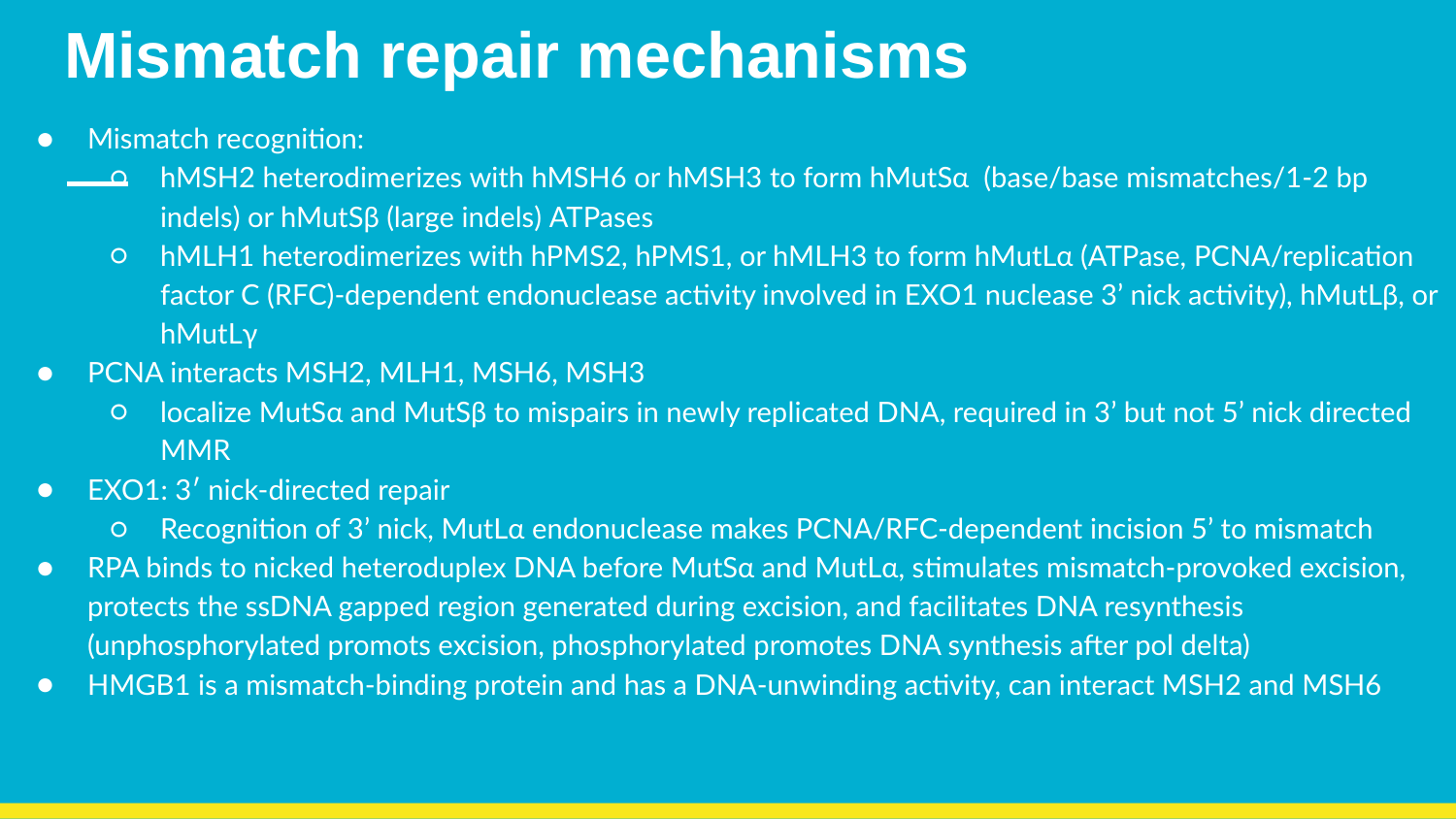

# Mismatch repair mechanisms
Mismatch recognition:
hMSH2 heterodimerizes with hMSH6 or hMSH3 to form hMutSα  (base/base mismatches/1-2 bp indels) or hMutSβ (large indels) ATPases
hMLH1 heterodimerizes with hPMS2, hPMS1, or hMLH3 to form hMutLα (ATPase, PCNA/replication factor C (RFC)-dependent endonuclease activity involved in EXO1 nuclease 3’ nick activity), hMutLβ, or hMutLγ
PCNA interacts MSH2, MLH1, MSH6, MSH3
localize MutSα and MutSβ to mispairs in newly replicated DNA, required in 3’ but not 5’ nick directed MMR
EXO1: 3′ nick-directed repair
Recognition of 3’ nick, MutLα endonuclease makes PCNA/RFC-dependent incision 5’ to mismatch
RPA binds to nicked heteroduplex DNA before MutSα and MutLα, stimulates mismatch-provoked excision, protects the ssDNA gapped region generated during excision, and facilitates DNA resynthesis (unphosphorylated promots excision, phosphorylated promotes DNA synthesis after pol delta)
HMGB1 is a mismatch-binding protein and has a DNA-unwinding activity, can interact MSH2 and MSH6